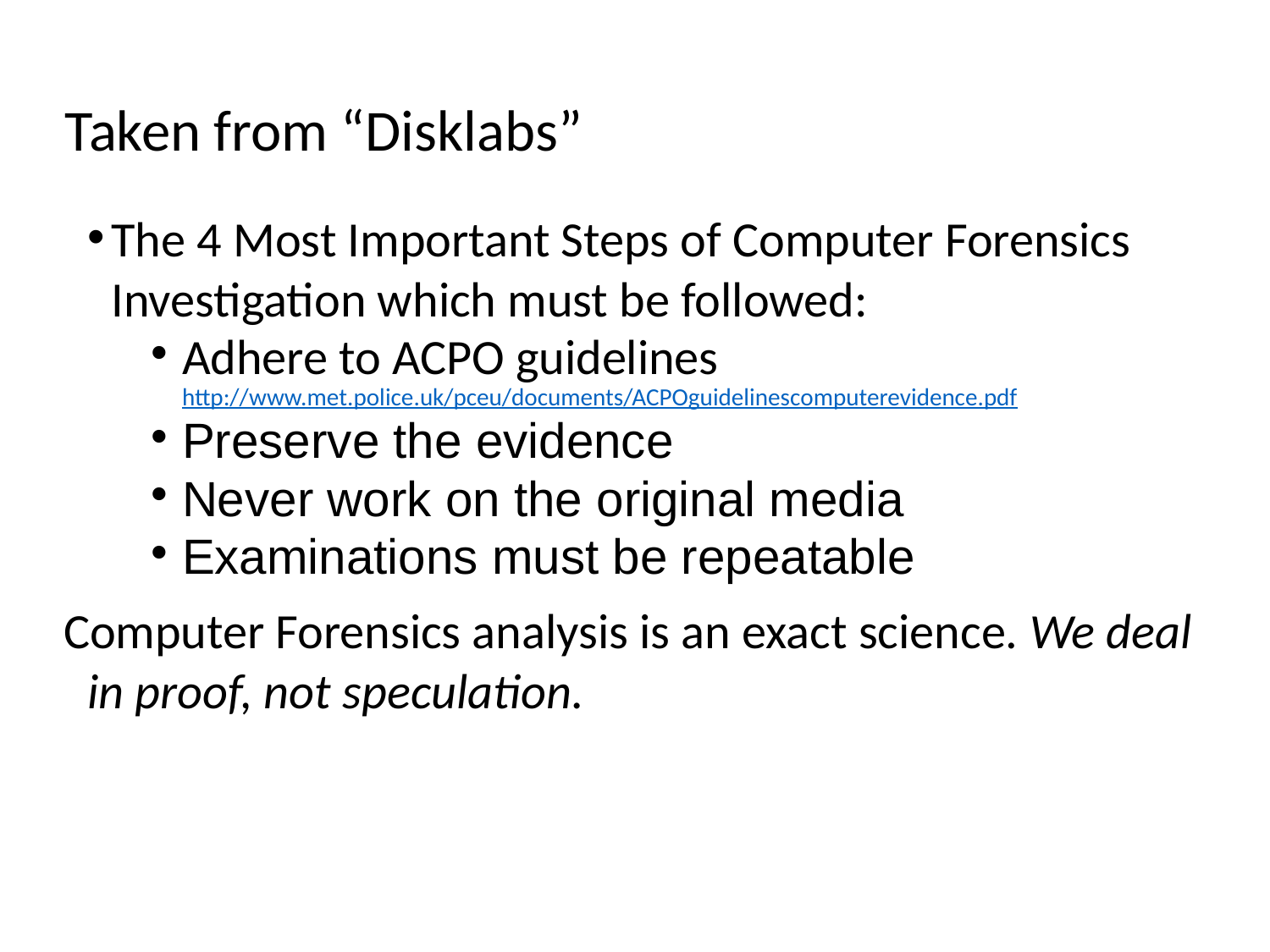

# Taken from “Disklabs”
The 4 Most Important Steps of Computer Forensics Investigation which must be followed:
Adhere to ACPO guidelines
http://www.met.police.uk/pceu/documents/ACPOguidelinescomputerevidence.pdf
Preserve the evidence
Never work on the original media
Examinations must be repeatable
Computer Forensics analysis is an exact science. We deal in proof, not speculation.